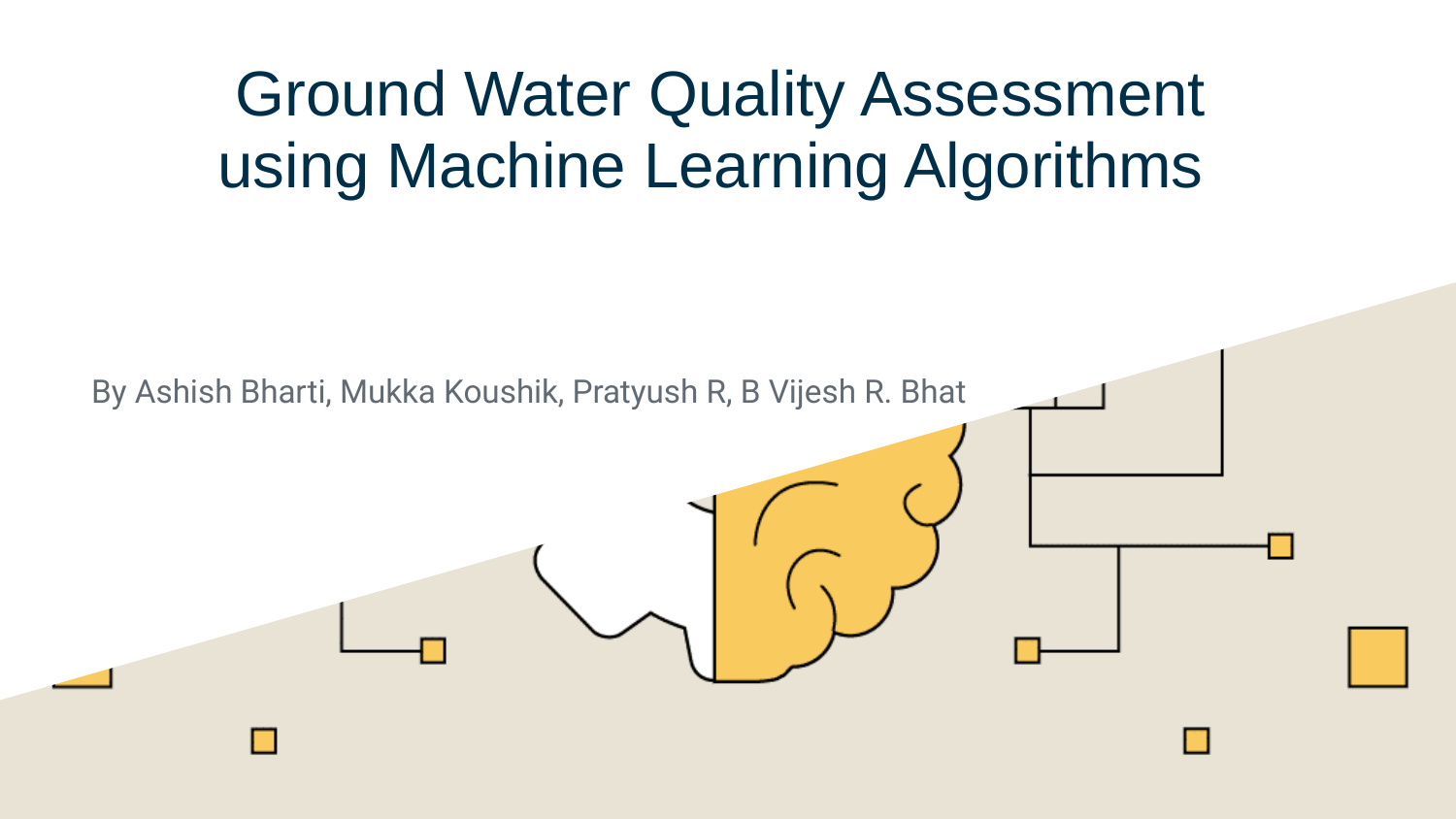

# Ground Water Quality Assessment using Machine Learning Algorithms
By Ashish Bharti, Mukka Koushik, Pratyush R, B Vijesh R. Bhat